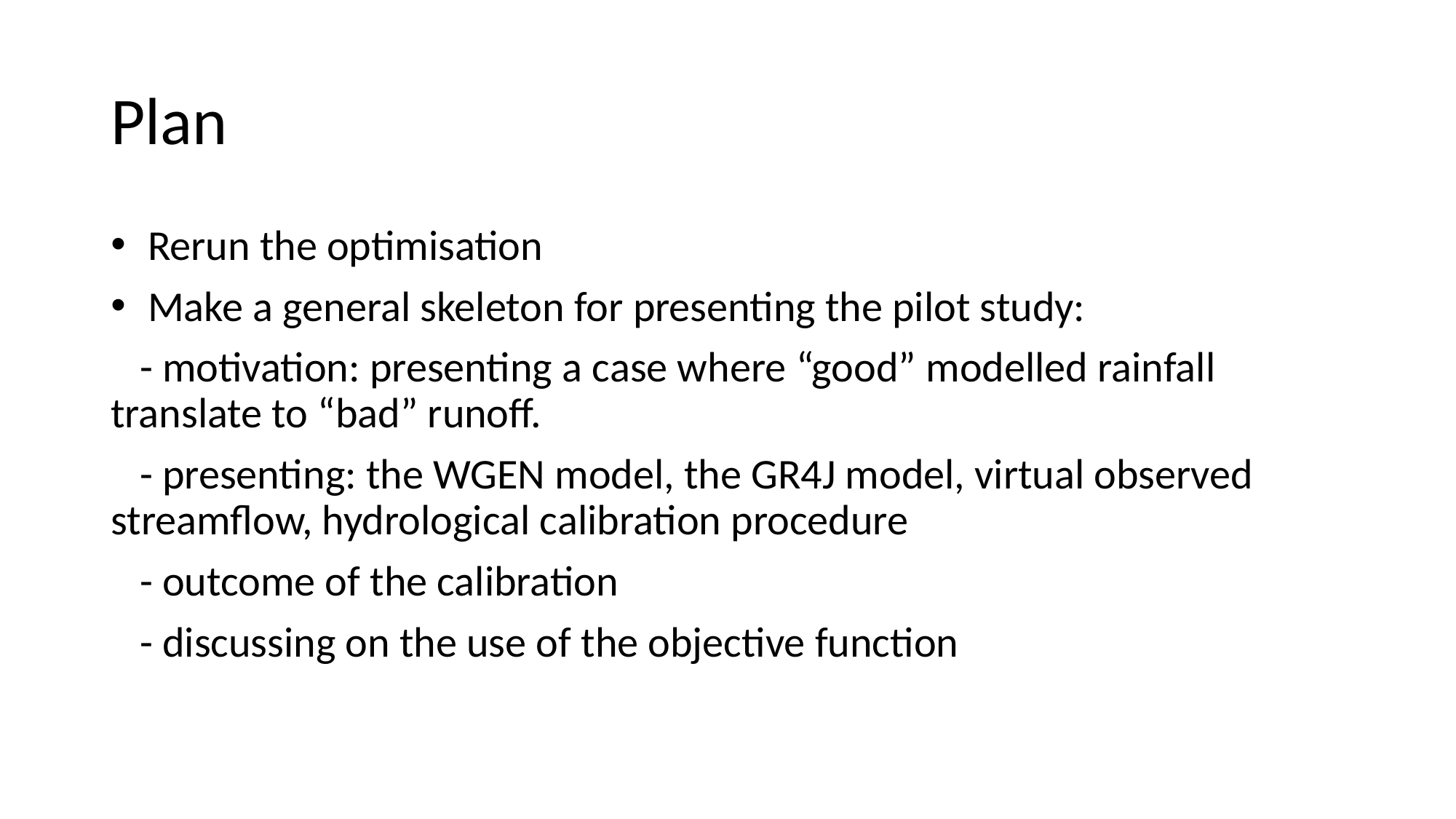

# Plan
 Rerun the optimisation
 Make a general skeleton for presenting the pilot study:
   - motivation: presenting a case where “good” modelled rainfall translate to “bad” runoff.
   - presenting: the WGEN model, the GR4J model, virtual observed streamflow, hydrological calibration procedure
   - outcome of the calibration
   - discussing on the use of the objective function